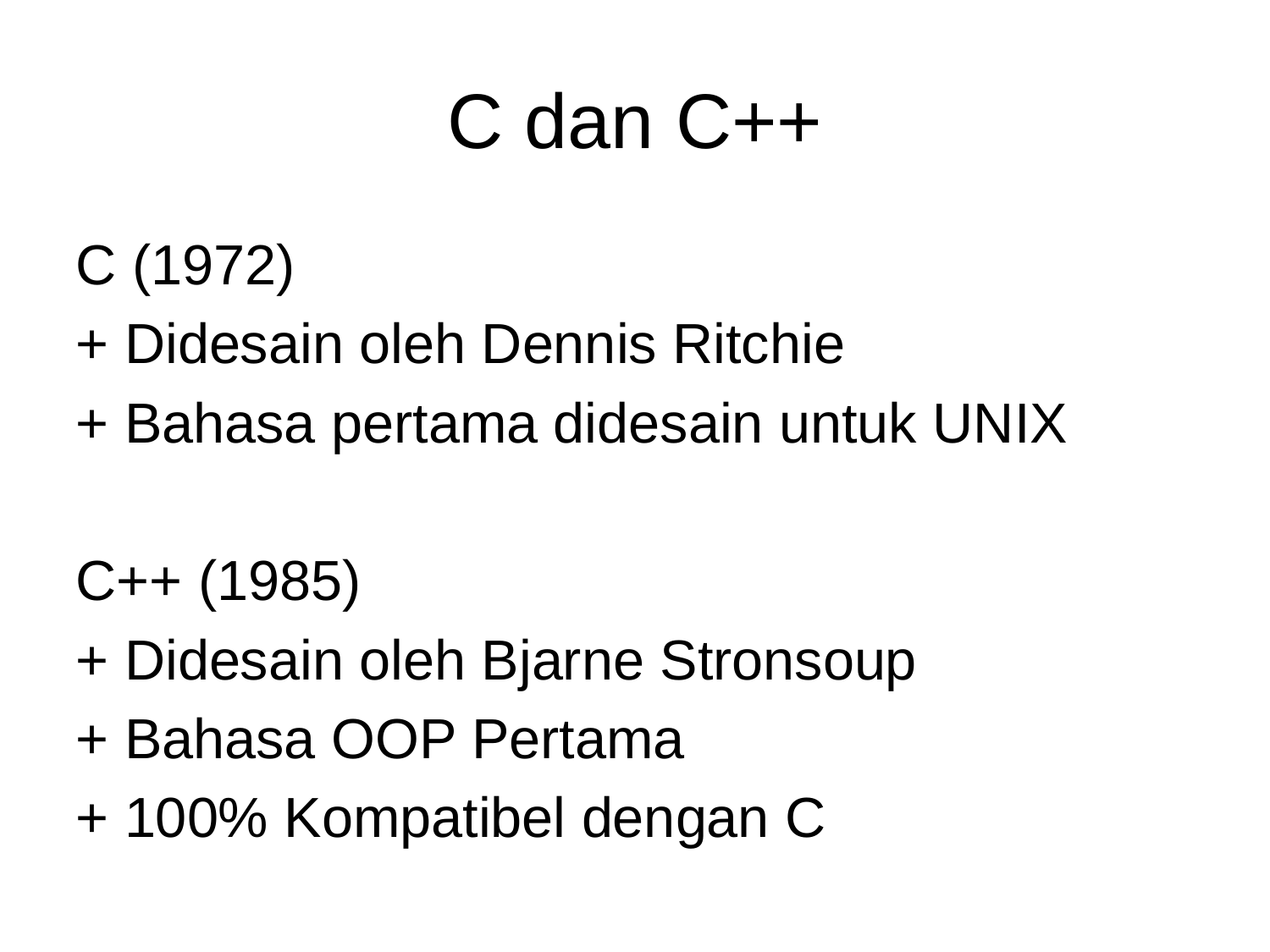

# C dan C++
C (1972)
+ Didesain oleh Dennis Ritchie
+ Bahasa pertama didesain untuk UNIX

C++ (1985)
+ Didesain oleh Bjarne Stronsoup
+ Bahasa OOP Pertama
+ 100% Kompatibel dengan C